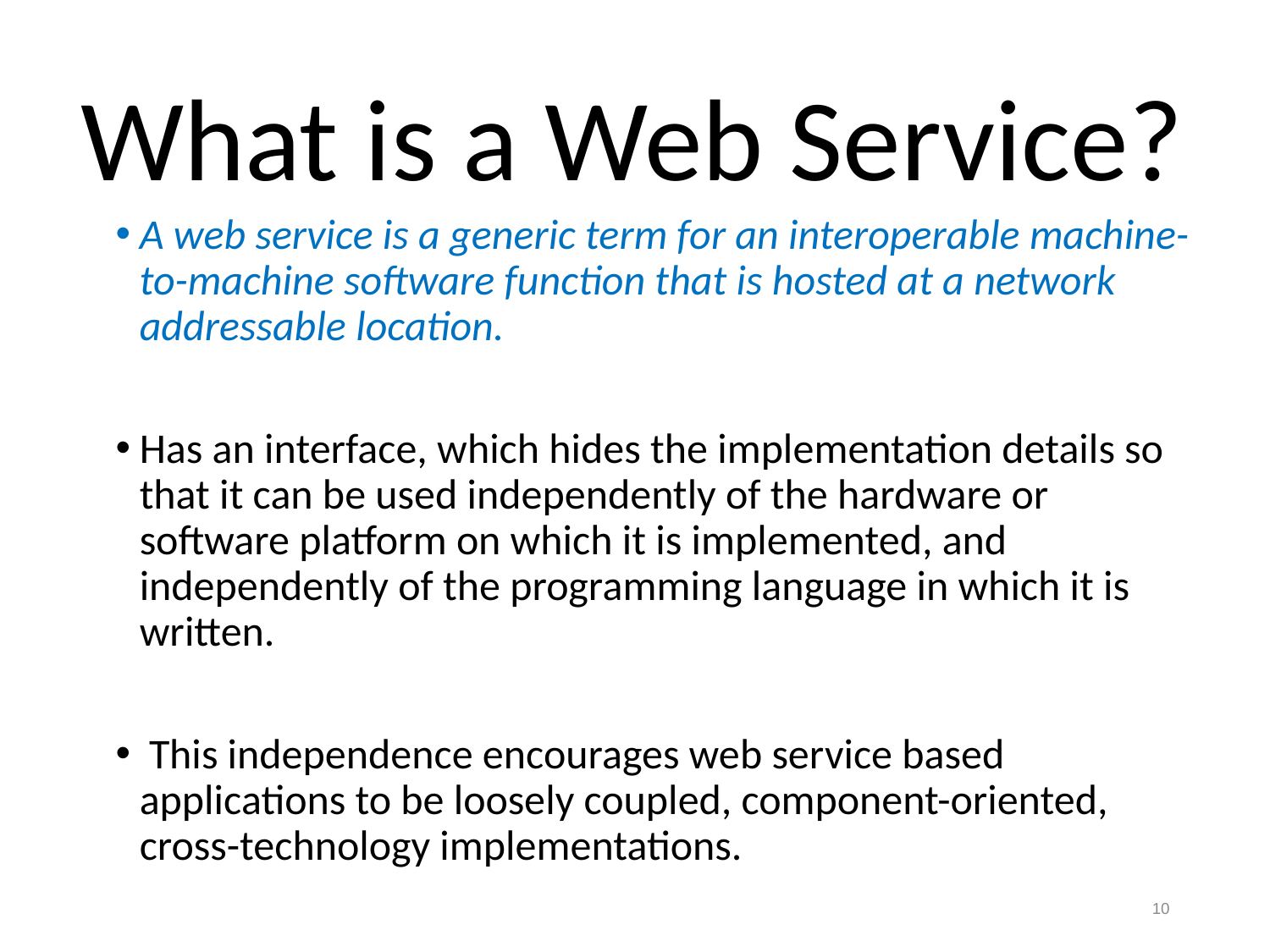

What is a Web Service?
A web service is a generic term for an interoperable machine-to-machine software function that is hosted at a network addressable location.

Has an interface, which hides the implementation details so that it can be used independently of the hardware or software platform on which it is implemented, and independently of the programming language in which it is written.

 This independence encourages web service based applications to be loosely coupled, component-oriented, cross-technology implementations.
10